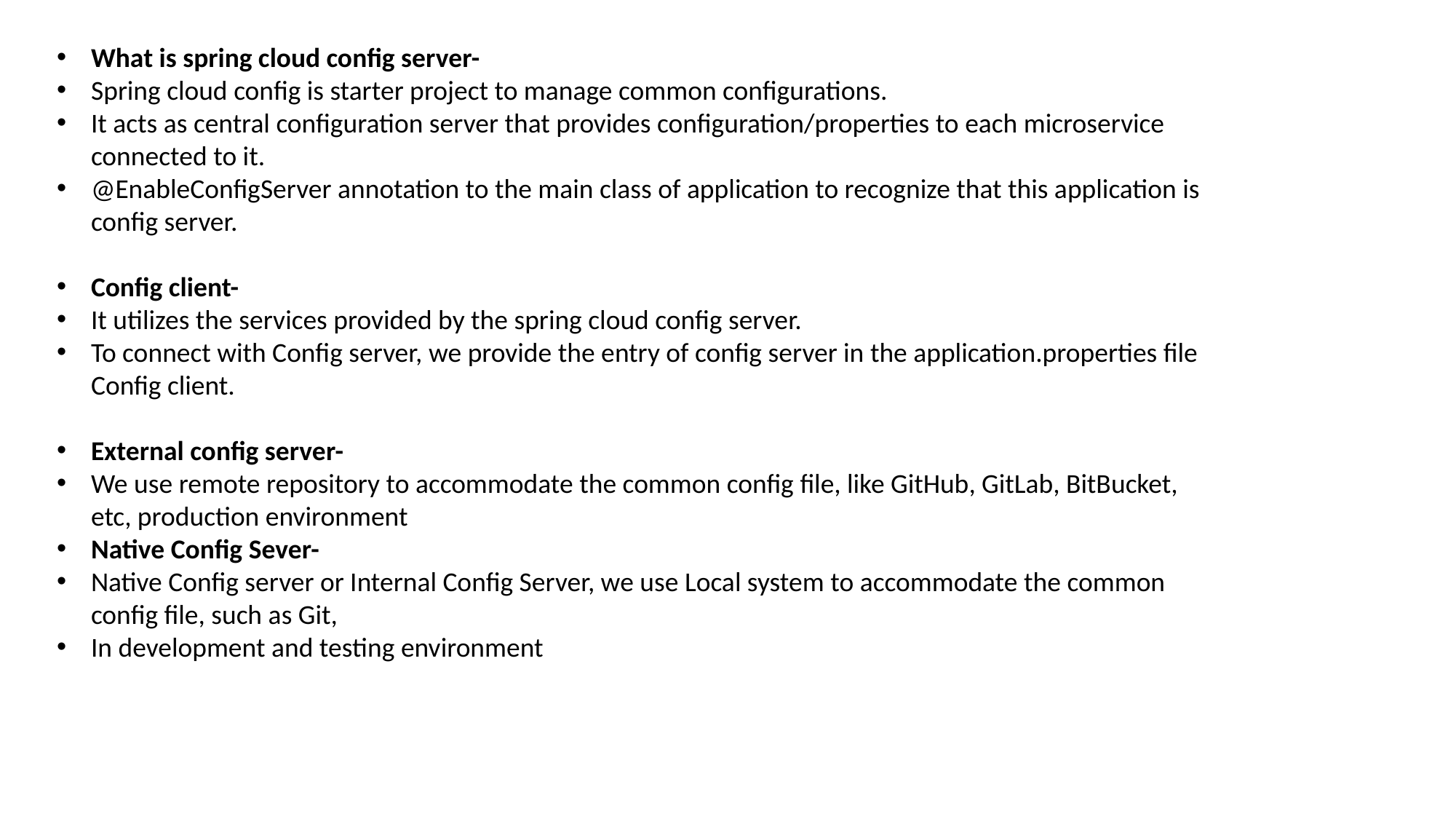

What is spring cloud config server-
Spring cloud config is starter project to manage common configurations.
It acts as central configuration server that provides configuration/properties to each microservice connected to it.
@EnableConfigServer annotation to the main class of application to recognize that this application is config server.

Config client-
It utilizes the services provided by the spring cloud config server.
To connect with Config server, we provide the entry of config server in the application.properties file Config client.

External config server-
We use remote repository to accommodate the common config file, like GitHub, GitLab, BitBucket, etc, production environment
Native Config Sever-
Native Config server or Internal Config Server, we use Local system to accommodate the common config file, such as Git,
In development and testing environment